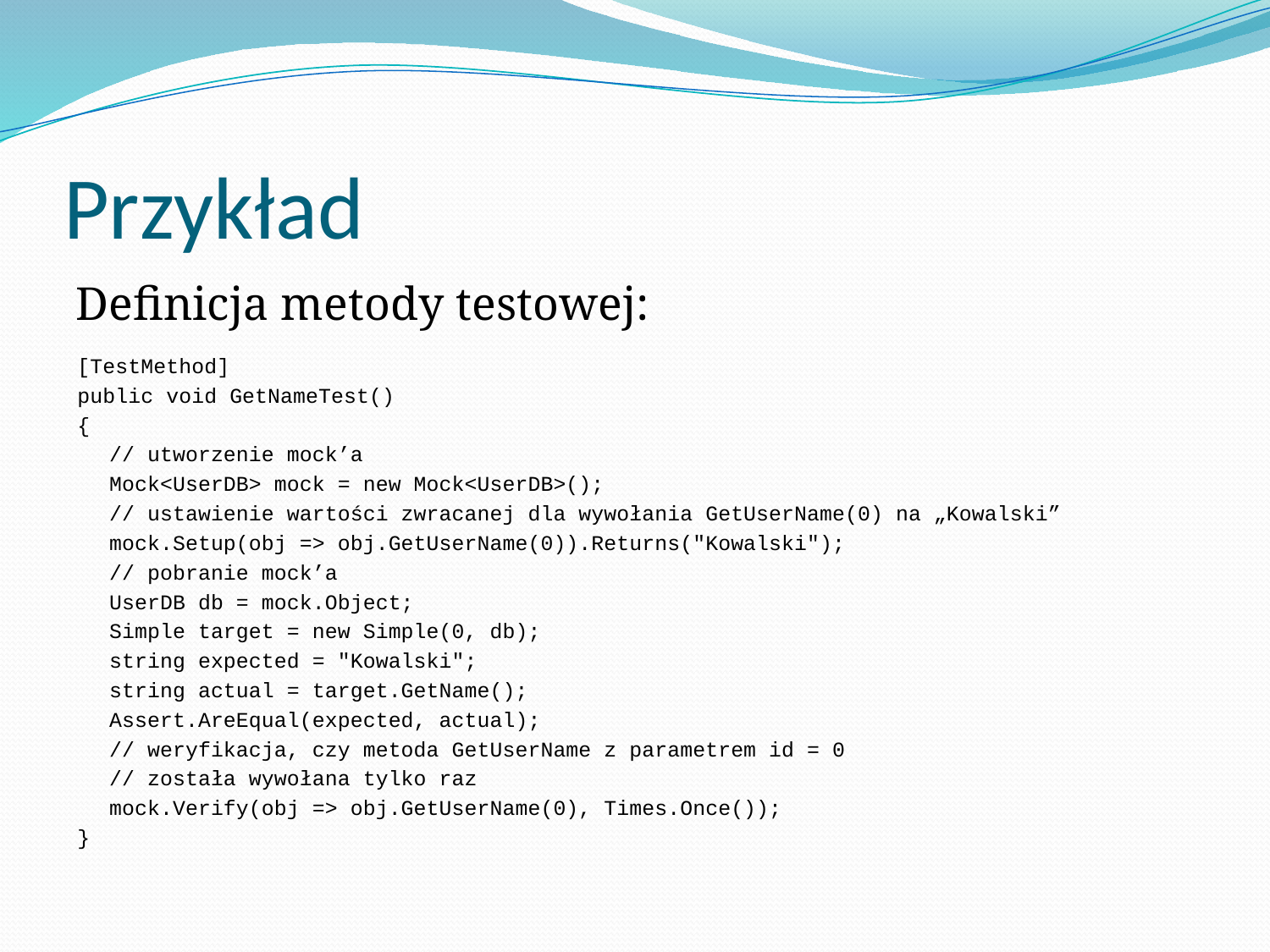

# Przykład
Definicja metody testowej:
[TestMethod]
public void GetNameTest()
{
	// utworzenie mock’a
	Mock<UserDB> mock = new Mock<UserDB>();
	// ustawienie wartości zwracanej dla wywołania GetUserName(0) na „Kowalski”
	mock.Setup(obj => obj.GetUserName(0)).Returns("Kowalski");
	// pobranie mock’a
	UserDB db = mock.Object;
	Simple target = new Simple(0, db);
	string expected = "Kowalski";
	string actual = target.GetName();
	Assert.AreEqual(expected, actual);
	// weryfikacja, czy metoda GetUserName z parametrem id = 0
	// została wywołana tylko raz
	mock.Verify(obj => obj.GetUserName(0), Times.Once());
}